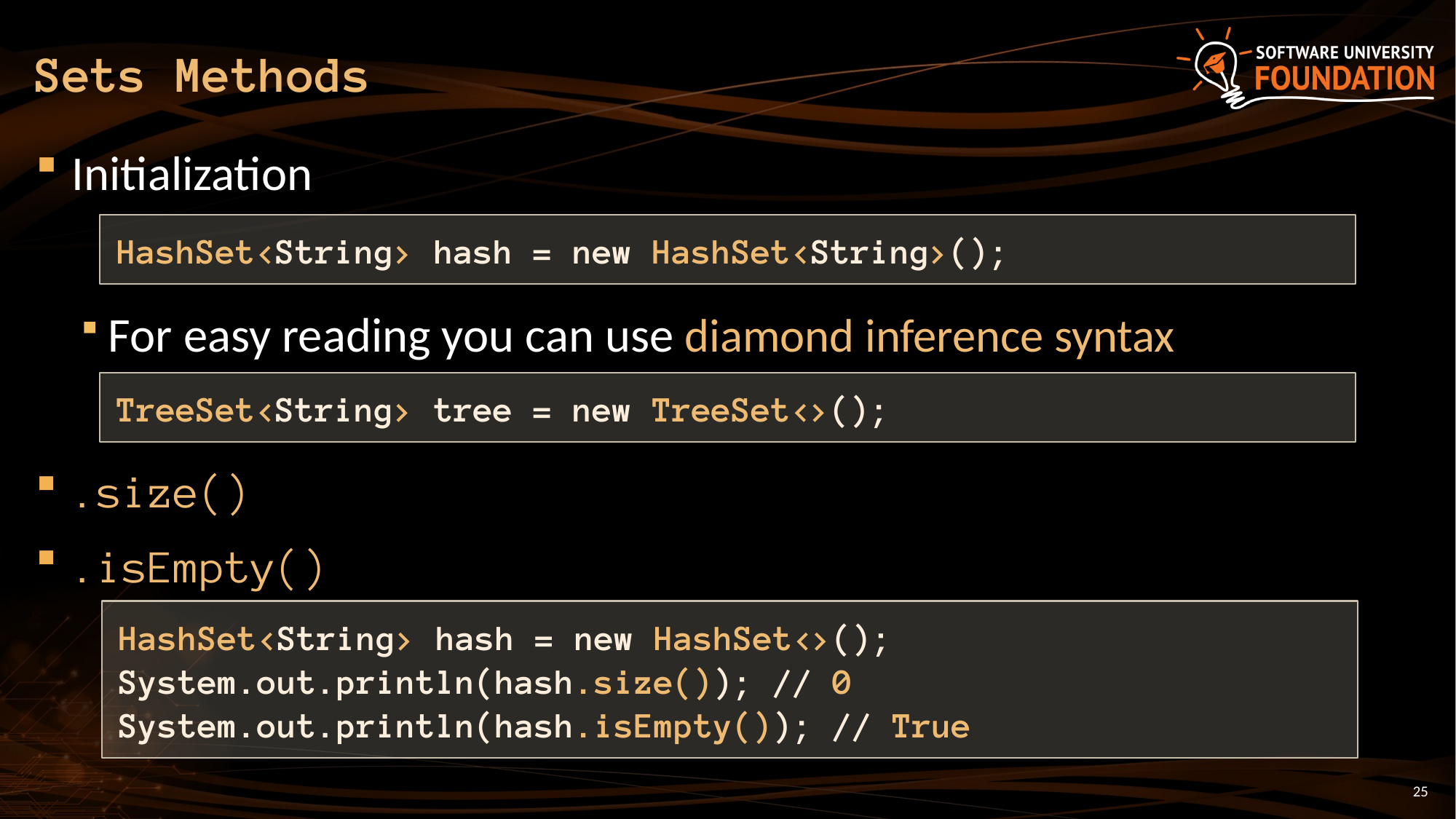

# Sets Methods
Initialization

For easy reading you can use diamond inference syntax

.size()
.isEmpty()

HashSet<String> hash = new HashSet<String>();
TreeSet<String> tree = new TreeSet<>();
HashSet<String> hash = new HashSet<>();
System.out.println(hash.size()); // 0
System.out.println(hash.isEmpty()); // True
25